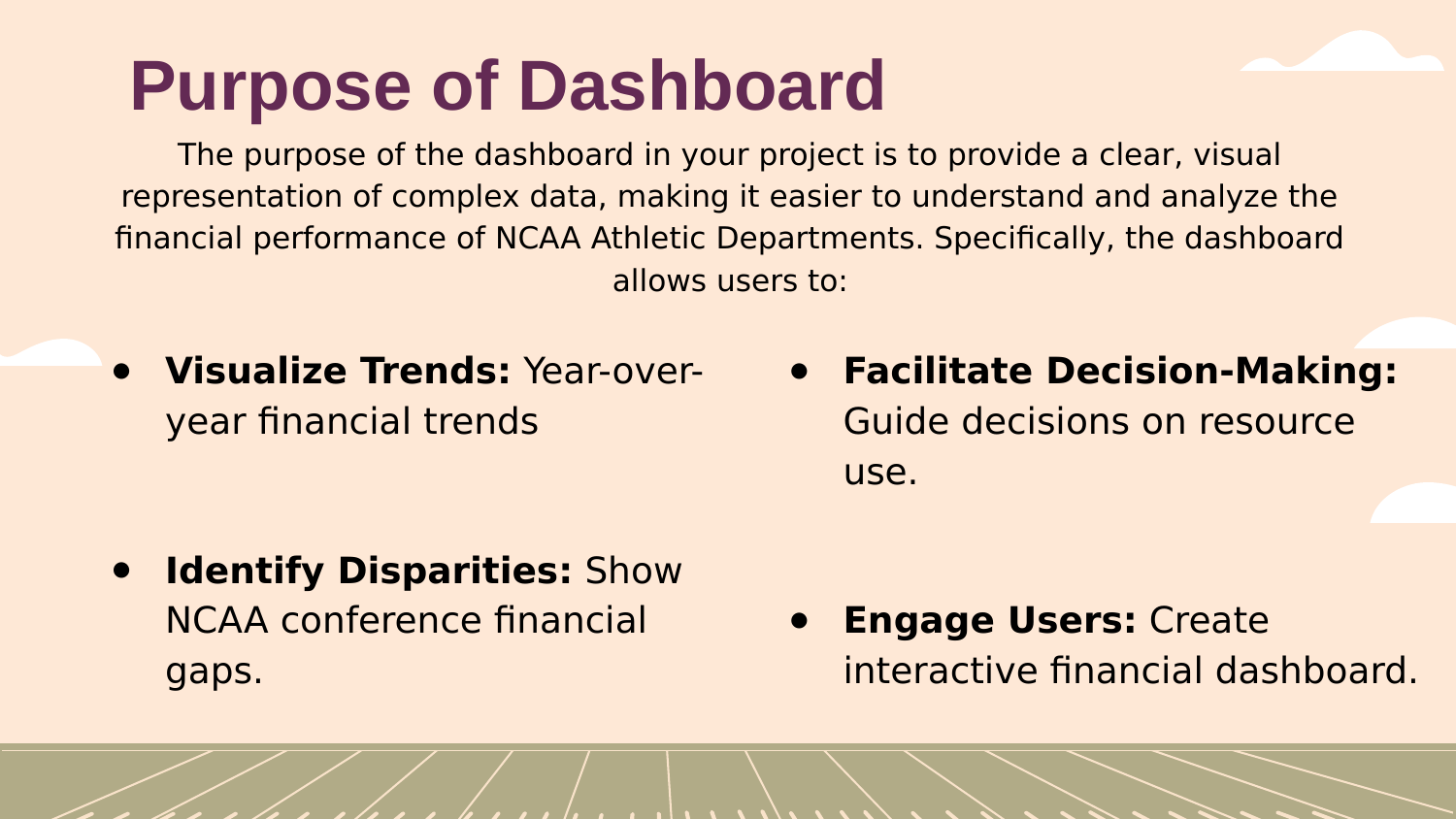

# Purpose of Dashboard
The purpose of the dashboard in your project is to provide a clear, visual representation of complex data, making it easier to understand and analyze the financial performance of NCAA Athletic Departments. Specifically, the dashboard allows users to:

Visualize Trends: Year-over-year financial trends

Identify Disparities: Show NCAA conference financial gaps.

Facilitate Decision-Making: Guide decisions on resource use.

Engage Users: Create interactive financial dashboard.